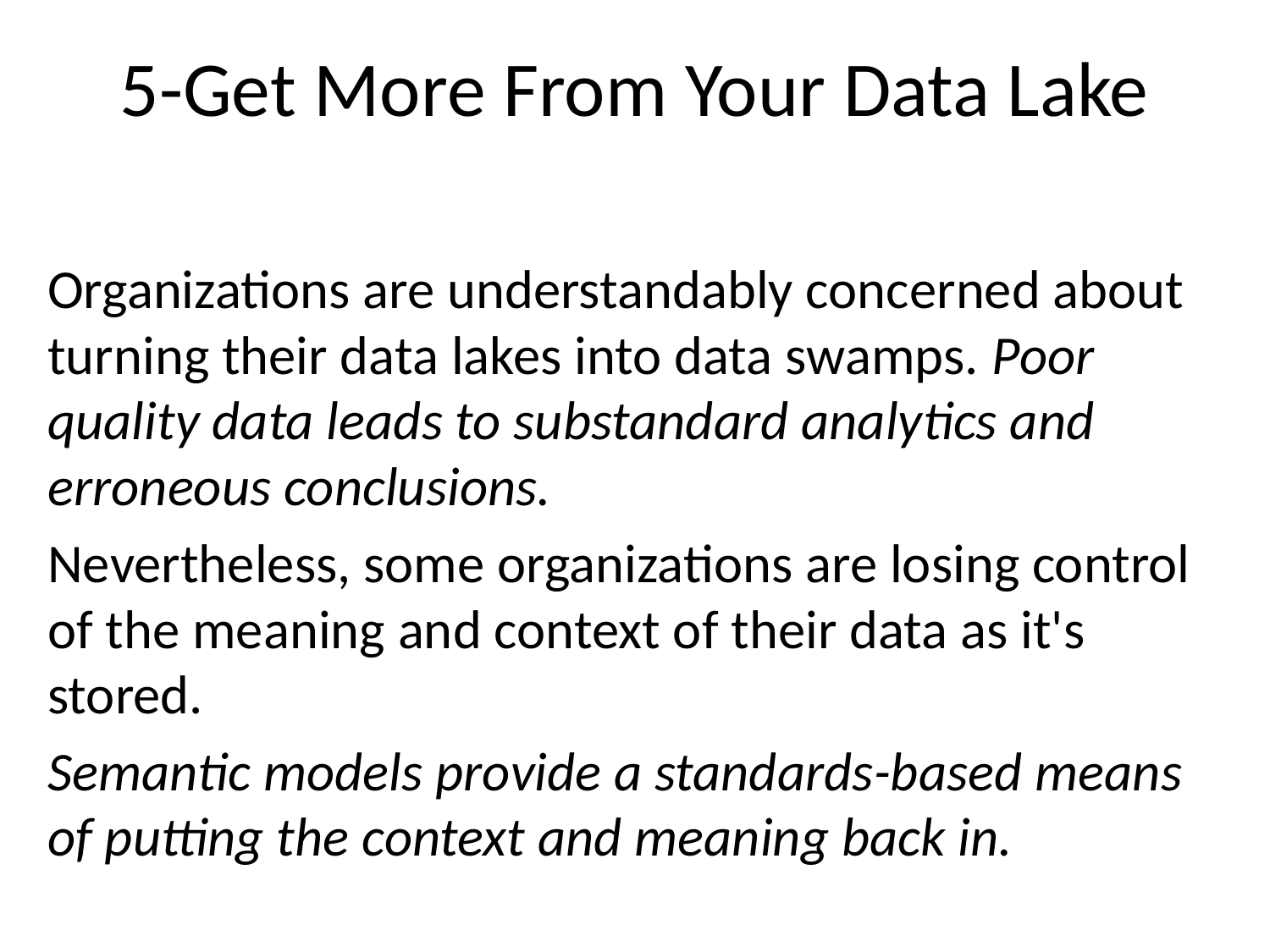

# 5-Get More From Your Data Lake
Organizations are understandably concerned about turning their data lakes into data swamps. Poor quality data leads to substandard analytics and erroneous conclusions.
Nevertheless, some organizations are losing control of the meaning and context of their data as it's stored.
Semantic models provide a standards-based means of putting the context and meaning back in.